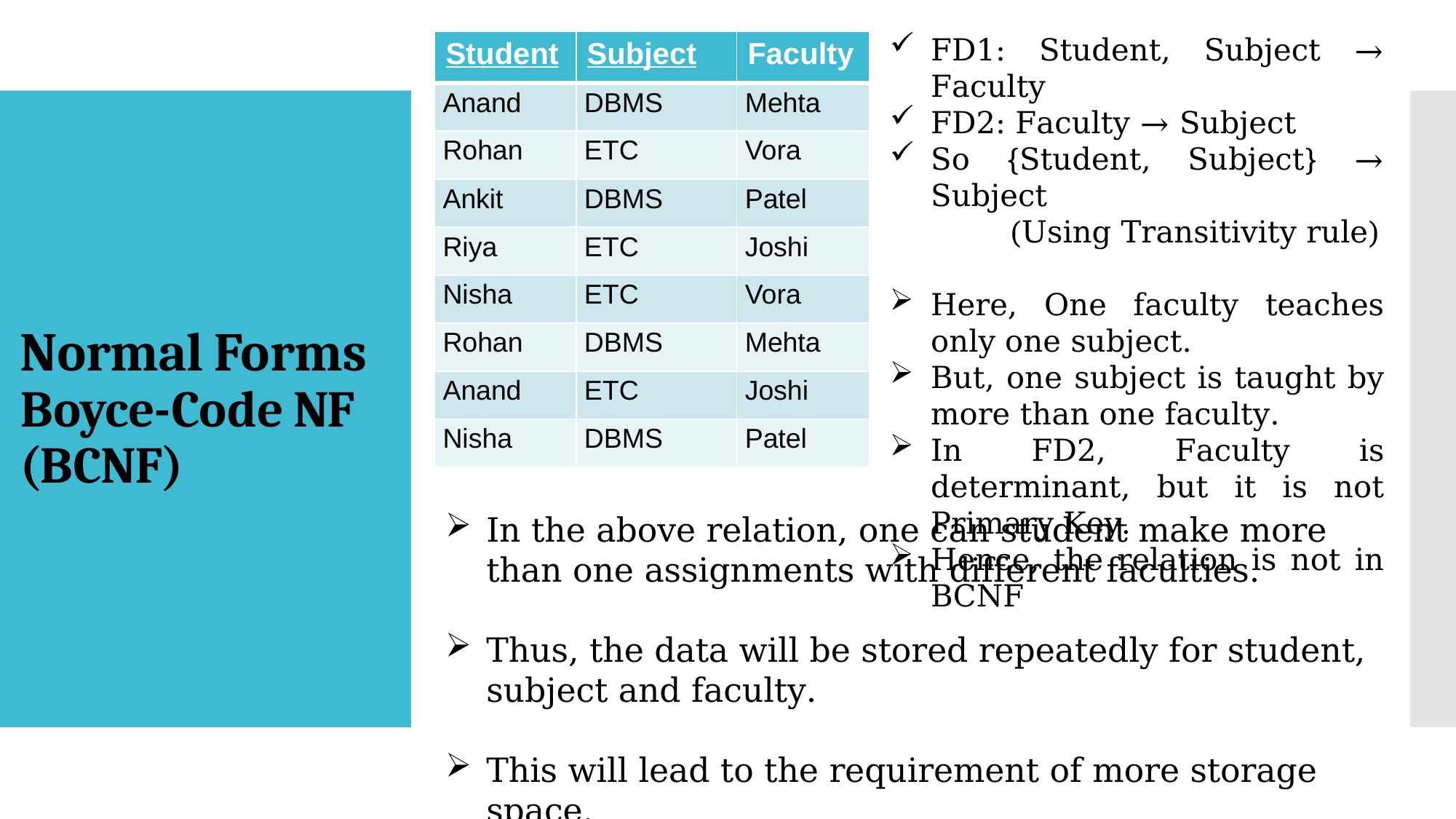

FD1: Student, Subject → Faculty
FD2: Faculty → Subject
So {Student, Subject} → Subject
	 (Using Transitivity rule)

Here, One faculty teaches only one subject.
But, one subject is taught by more than one faculty.
In FD2, Faculty is determinant, but it is not Primary Key.
Hence, the relation is not in BCNF
| Student | Subject | Faculty |
| --- | --- | --- |
| Anand | DBMS | Mehta |
| Rohan | ETC | Vora |
| Ankit | DBMS | Patel |
| Riya | ETC | Joshi |
| Nisha | ETC | Vora |
| Rohan | DBMS | Mehta |
| Anand | ETC | Joshi |
| Nisha | DBMS | Patel |
# Normal Forms Boyce-Code NF (BCNF)
In the above relation, one can student make more than one assignments with different faculties.

Thus, the data will be stored repeatedly for student, subject and faculty.

This will lead to the requirement of more storage space.